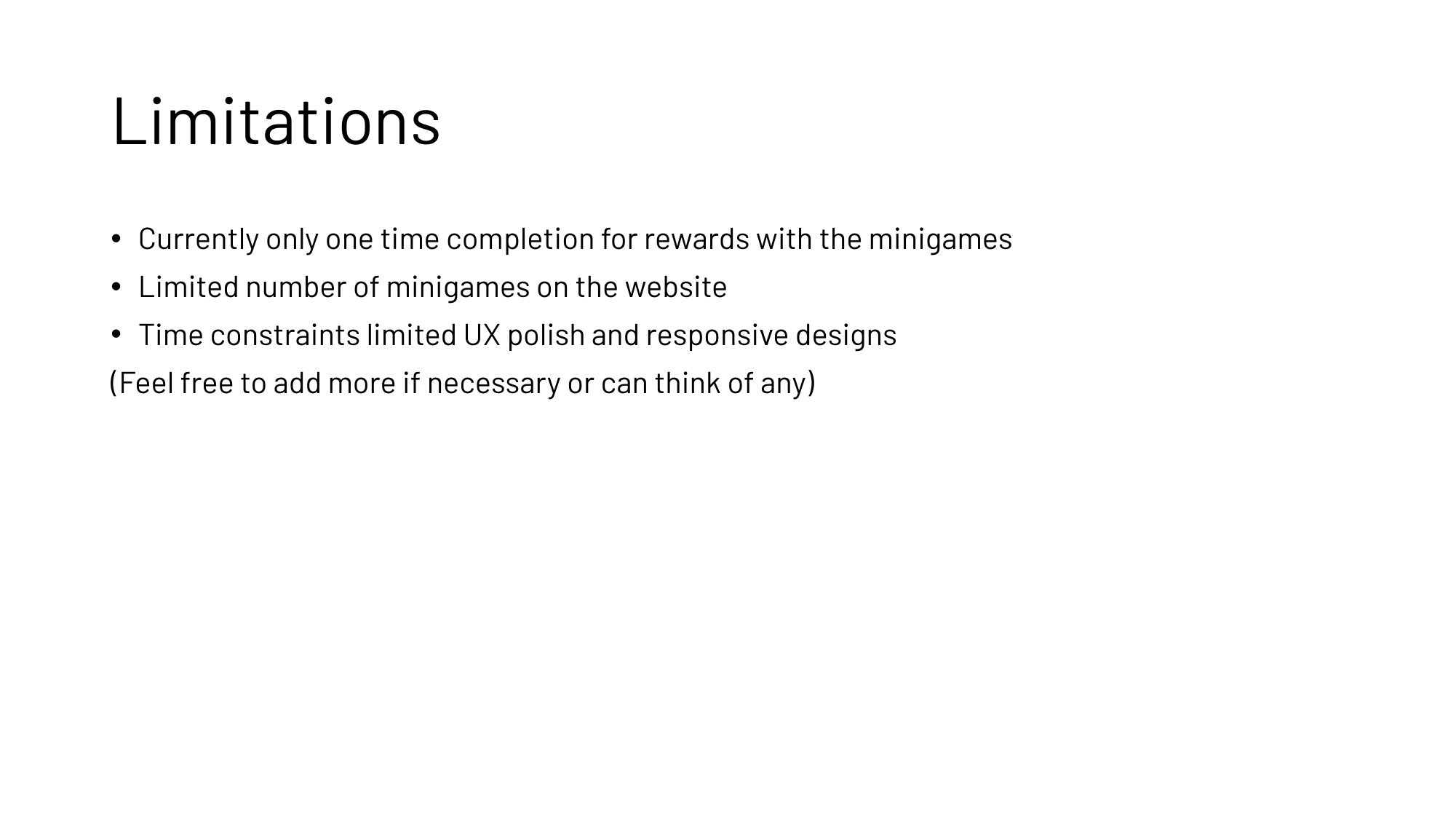

# Limitations
Currently only one time completion for rewards with the minigames
Limited number of minigames on the website
Time constraints limited UX polish and responsive designs
(Feel free to add more if necessary or can think of any)